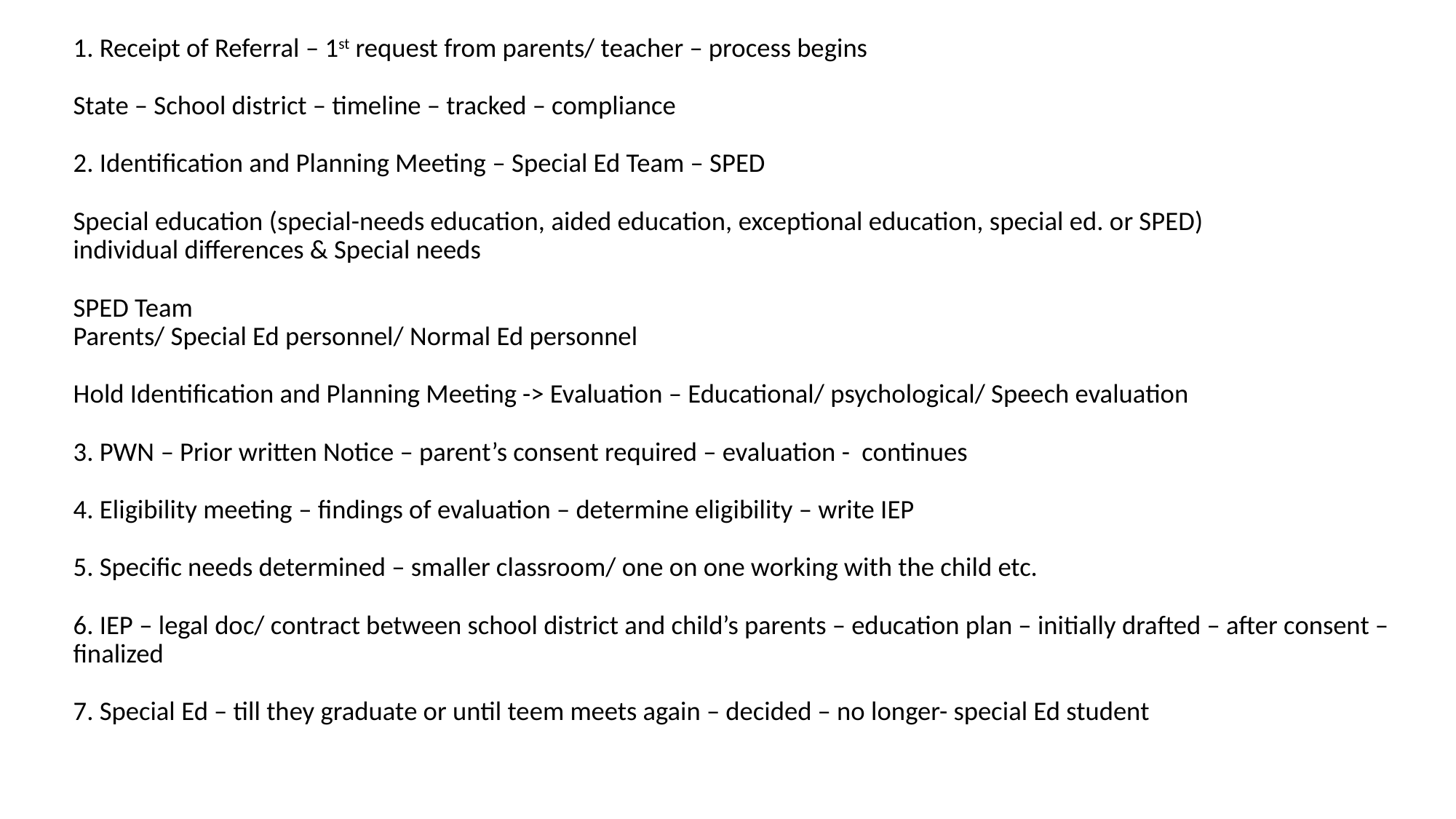

# 1. Receipt of Referral – 1st request from parents/ teacher – process begins State – School district – timeline – tracked – compliance 2. Identification and Planning Meeting – Special Ed Team – SPED Special education (special-needs education, aided education, exceptional education, special ed. or SPED) individual differences & Special needs SPED Team Parents/ Special Ed personnel/ Normal Ed personnel Hold Identification and Planning Meeting -> Evaluation – Educational/ psychological/ Speech evaluation 3. PWN – Prior written Notice – parent’s consent required – evaluation -  continues 4. Eligibility meeting – findings of evaluation – determine eligibility – write IEP 5. Specific needs determined – smaller classroom/ one on one working with the child etc. 6. IEP – legal doc/ contract between school district and child’s parents – education plan – initially drafted – after consent – finalized 7. Special Ed – till they graduate or until teem meets again – decided – no longer- special Ed student